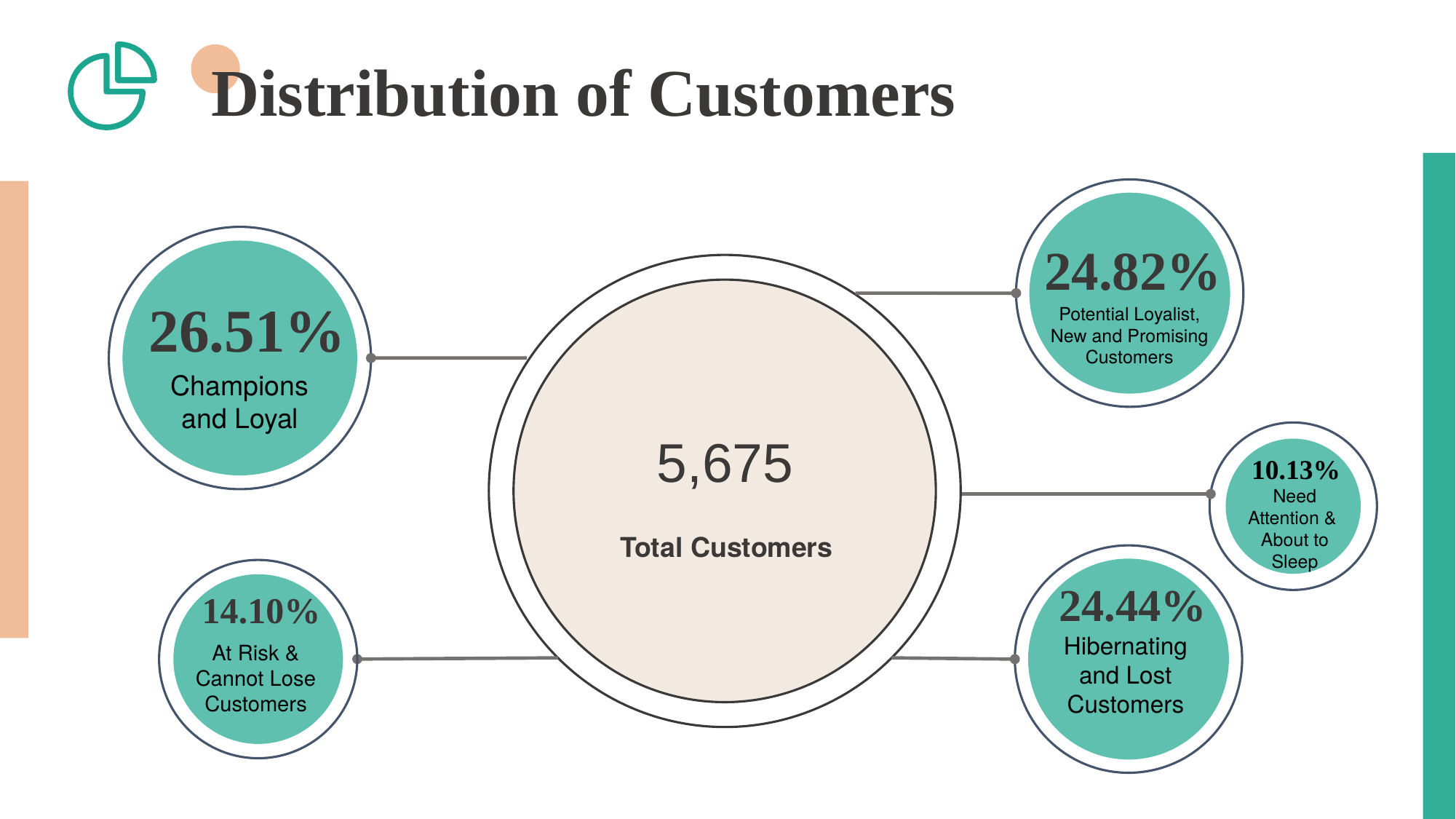

# Distribution of Customers

26.51%
Potential Loyalist, New and Promising Customers
Champions and Loyal

5,675

10.13%

Need Attention &  About to Sleep

Total Customers

24.44%
14.10%
Hibernating and Lost Customers

24.82%
At Risk & Cannot Lose Customers